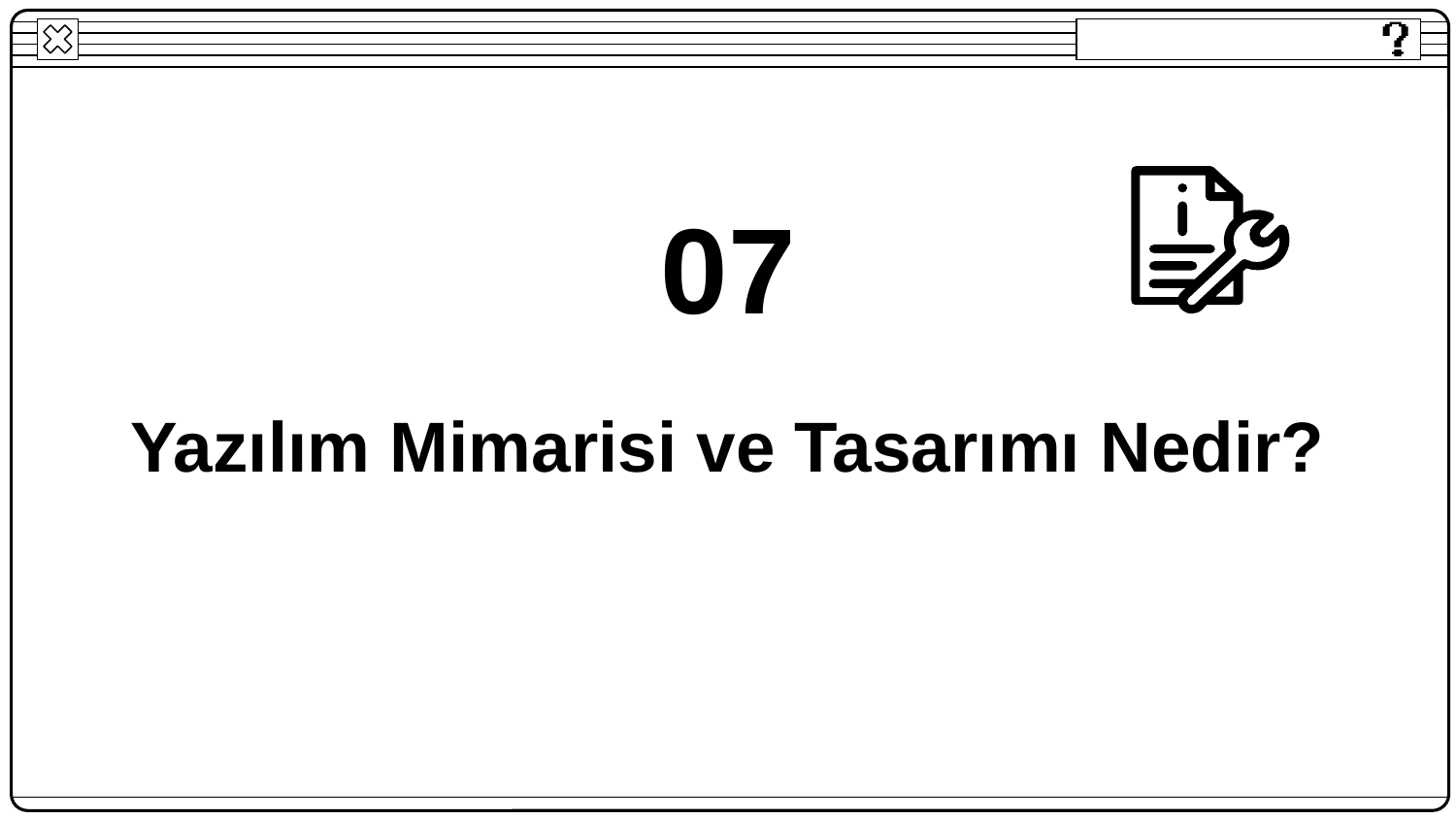

07
# Yazılım Mimarisi ve Tasarımı Nedir?